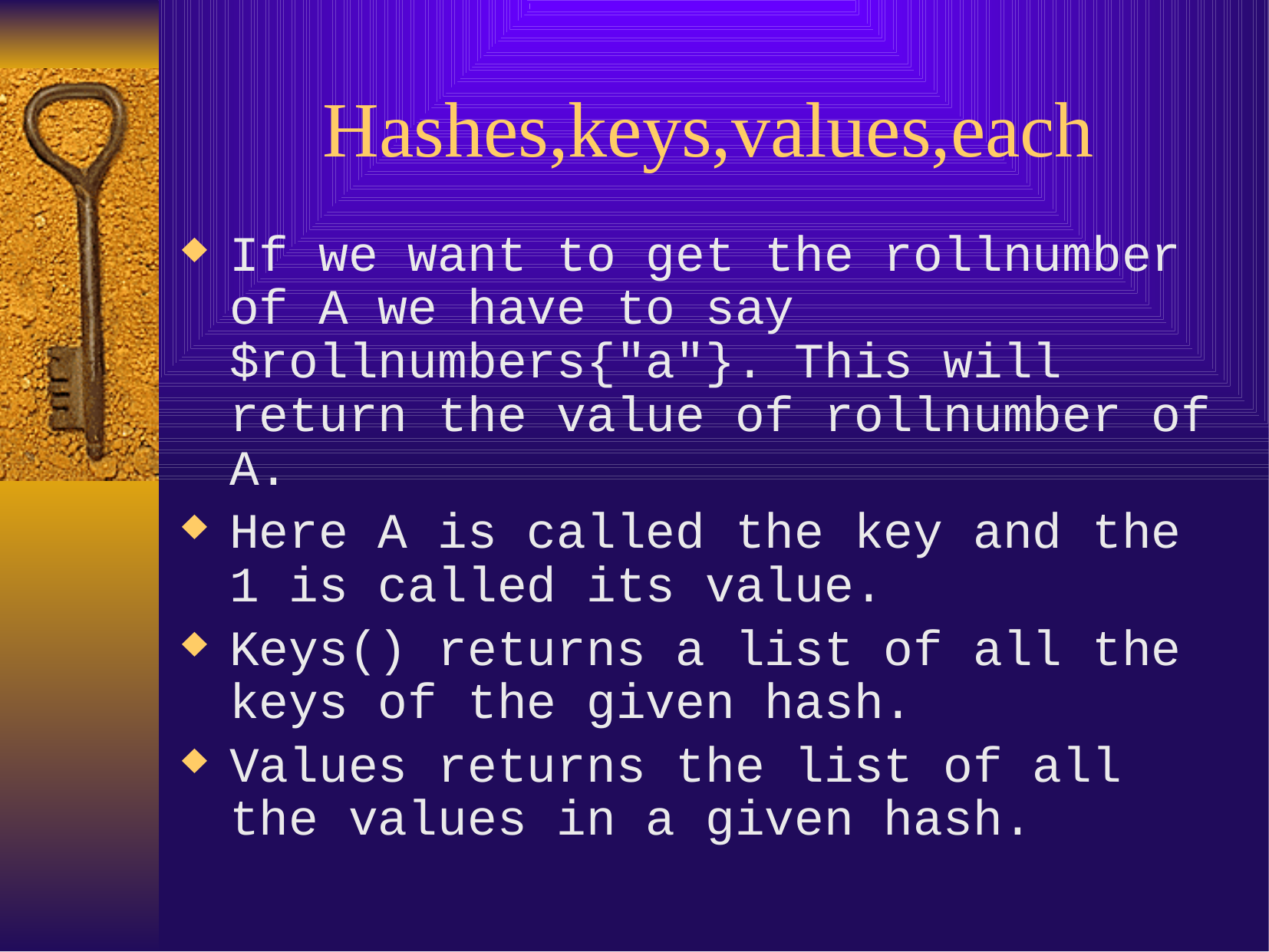

# Hashes,keys,values,each
If we want to get the rollnumber of A we have to say $rollnumbers{"a"}. This will return the value of rollnumber of A.
Here A is called the key and the 1 is called its value.
Keys() returns a list of all the keys of the given hash.
Values returns the list of all the values in a given hash.